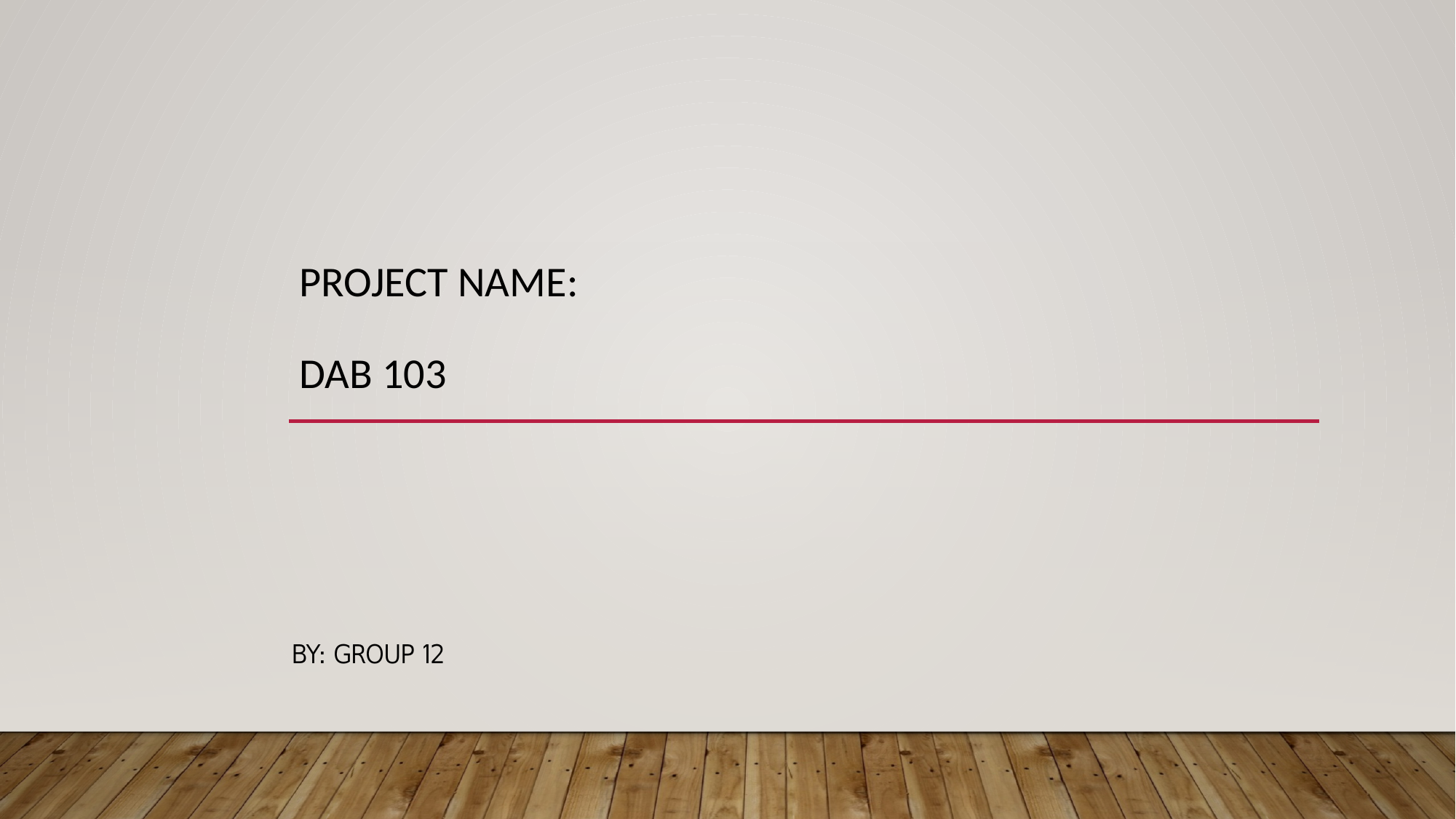

# Project name: DAB 103
By: Group 12